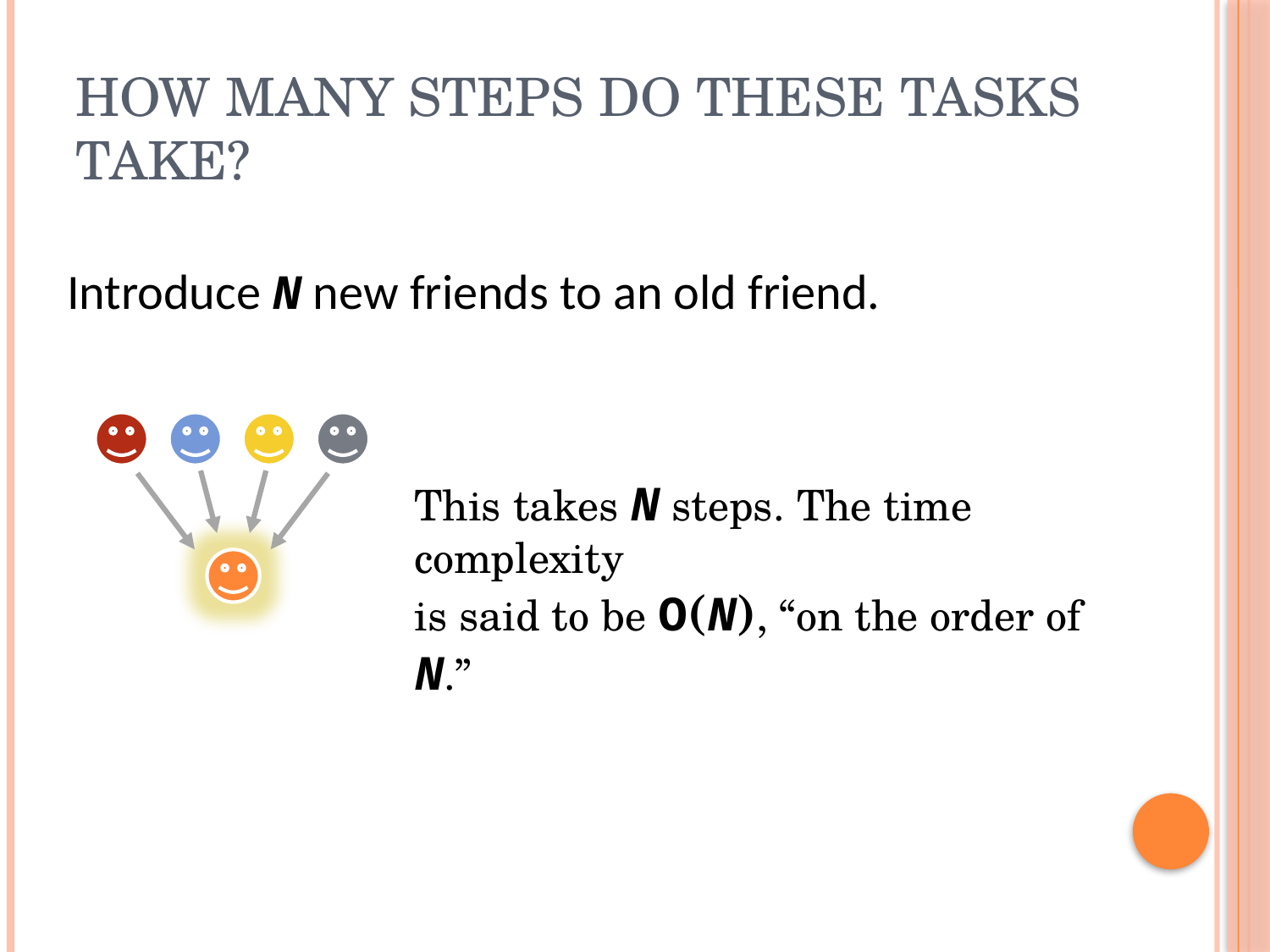

# How many steps do these tasks take?
   Introduce N new friends to an old friend.

This takes N steps. The time complexity
is said to be O(N), “on the order of N.”